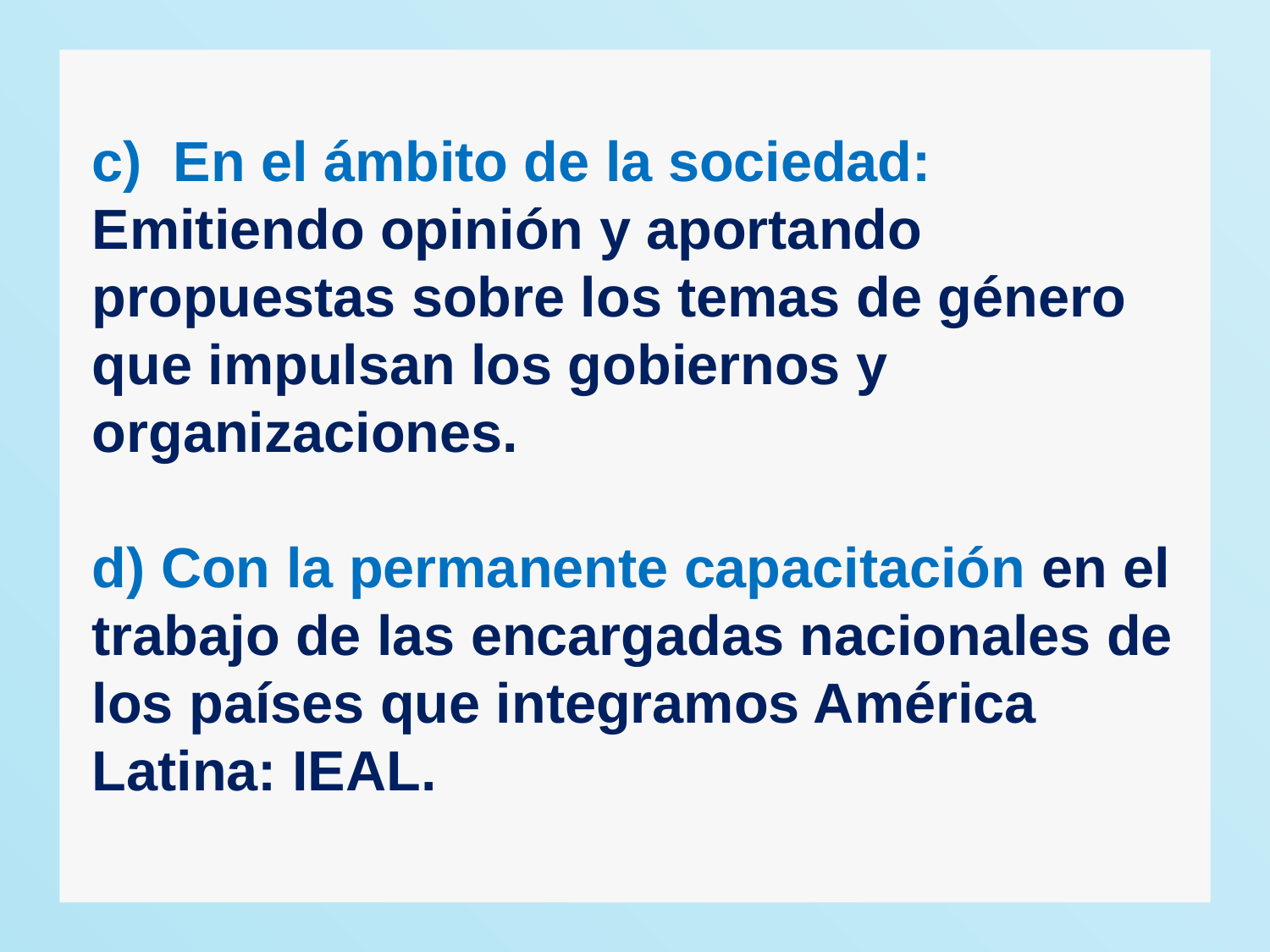

c)  En el ámbito de la sociedad:
Emitiendo opinión y aportando propuestas sobre los temas de género que impulsan los gobiernos y organizaciones.

d) Con la permanente capacitación en el trabajo de las encargadas nacionales de los países que integramos América Latina: IEAL.